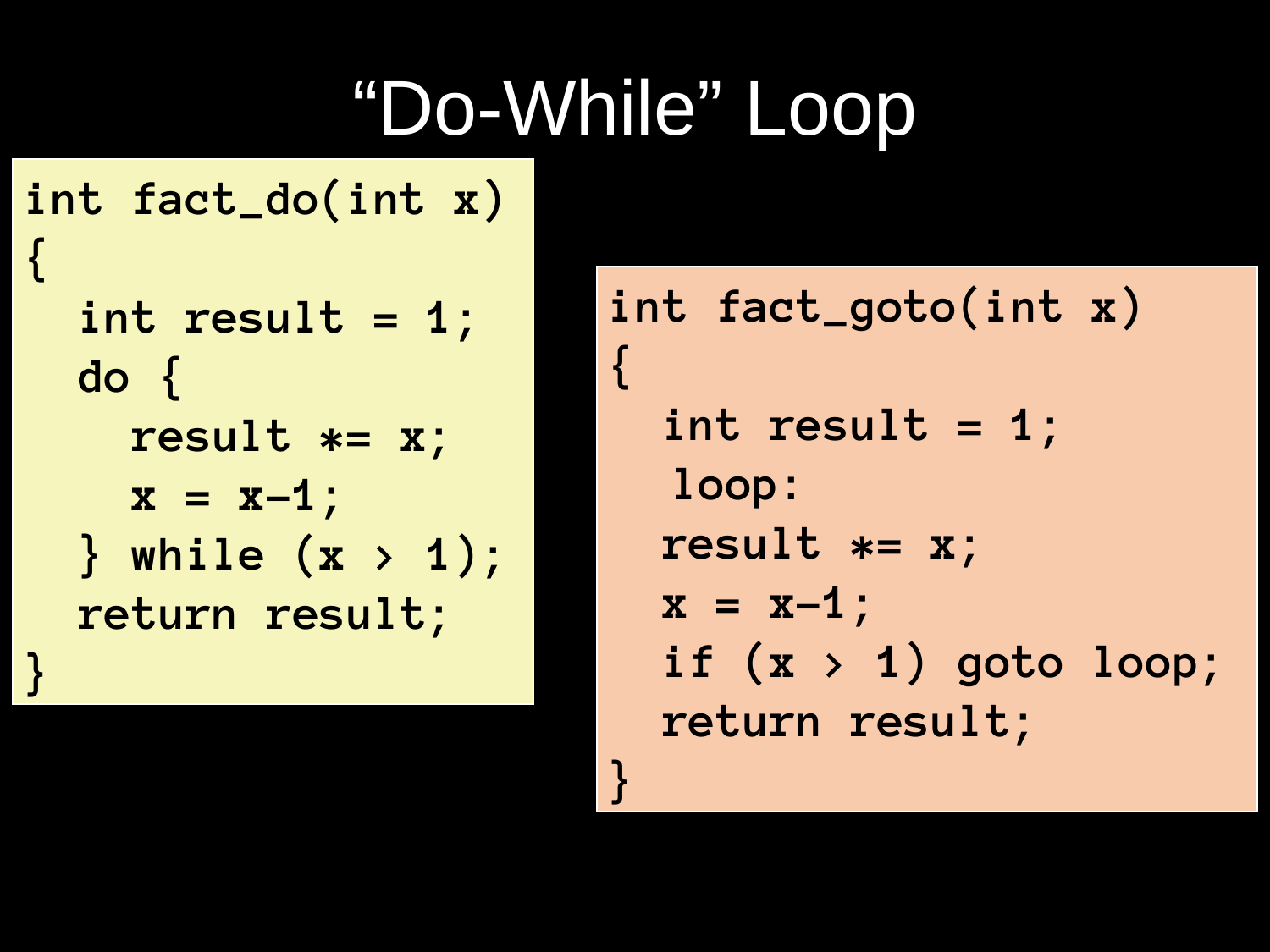

“Do-While” Loop
int fact_do(int x)
{
  int result = 1;
  do {
    result *= x;
    x = x-1;
  } while (x > 1);
  return result;
}
int fact_goto(int x)
{
  int result = 1;
	loop:
  result *= x;
  x = x-1;
  if (x > 1) goto loop;
  return result;
}